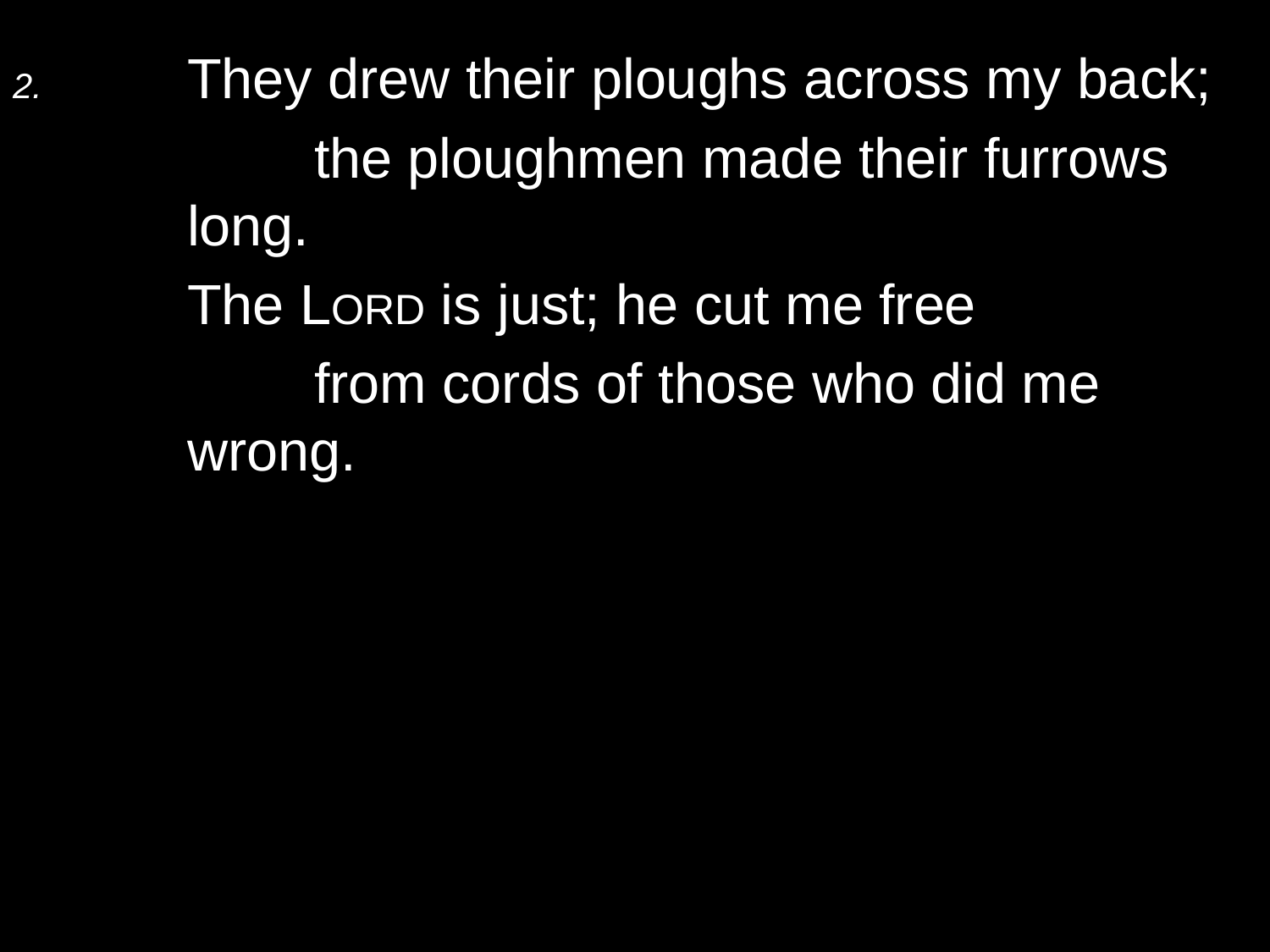

2.	They drew their ploughs across my back;
		the ploughmen made their furrows long.
	The Lord is just; he cut me free
		from cords of those who did me wrong.